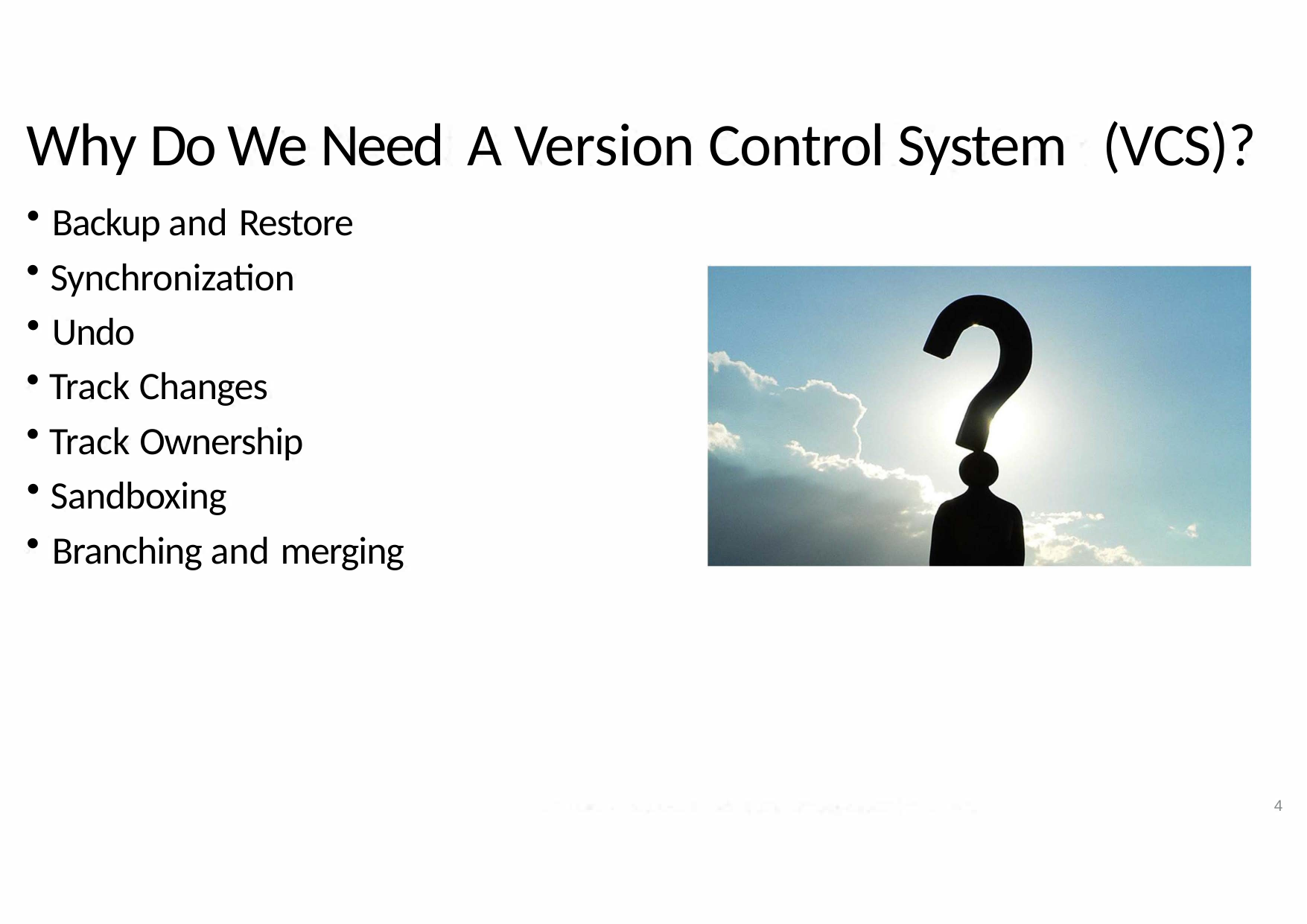

# Why Do We Need  A Version Control System  (VCS)?
Backup and Restore
Synchronization
Undo
Track Changes
Track Ownership
Sandboxing
Branching and merging

4